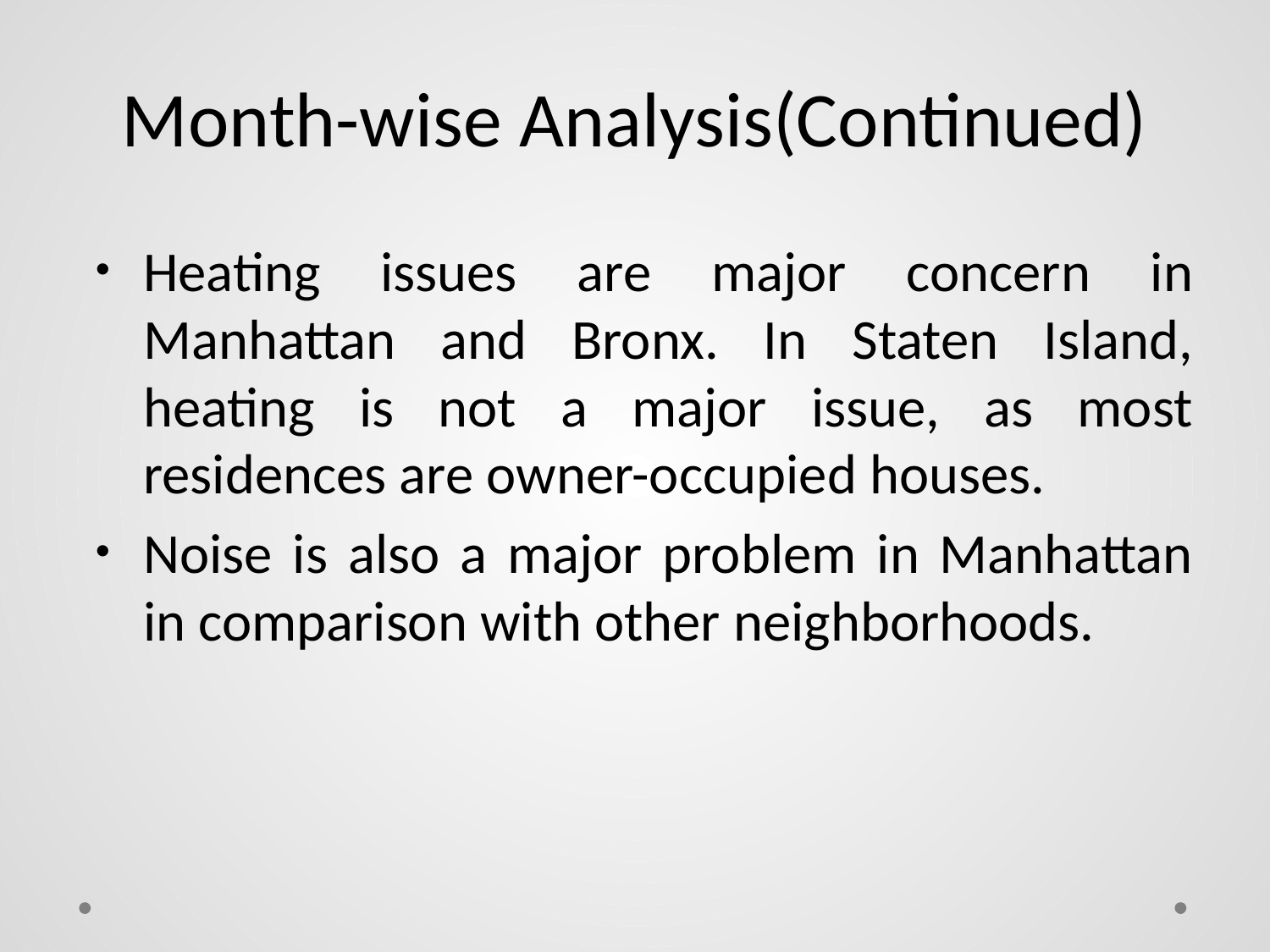

# Month-wise Analysis(Continued)
Heating issues are major concern in Manhattan and Bronx. In Staten Island, heating is not a major issue, as most residences are owner-occupied houses.
Noise is also a major problem in Manhattan in comparison with other neighborhoods.